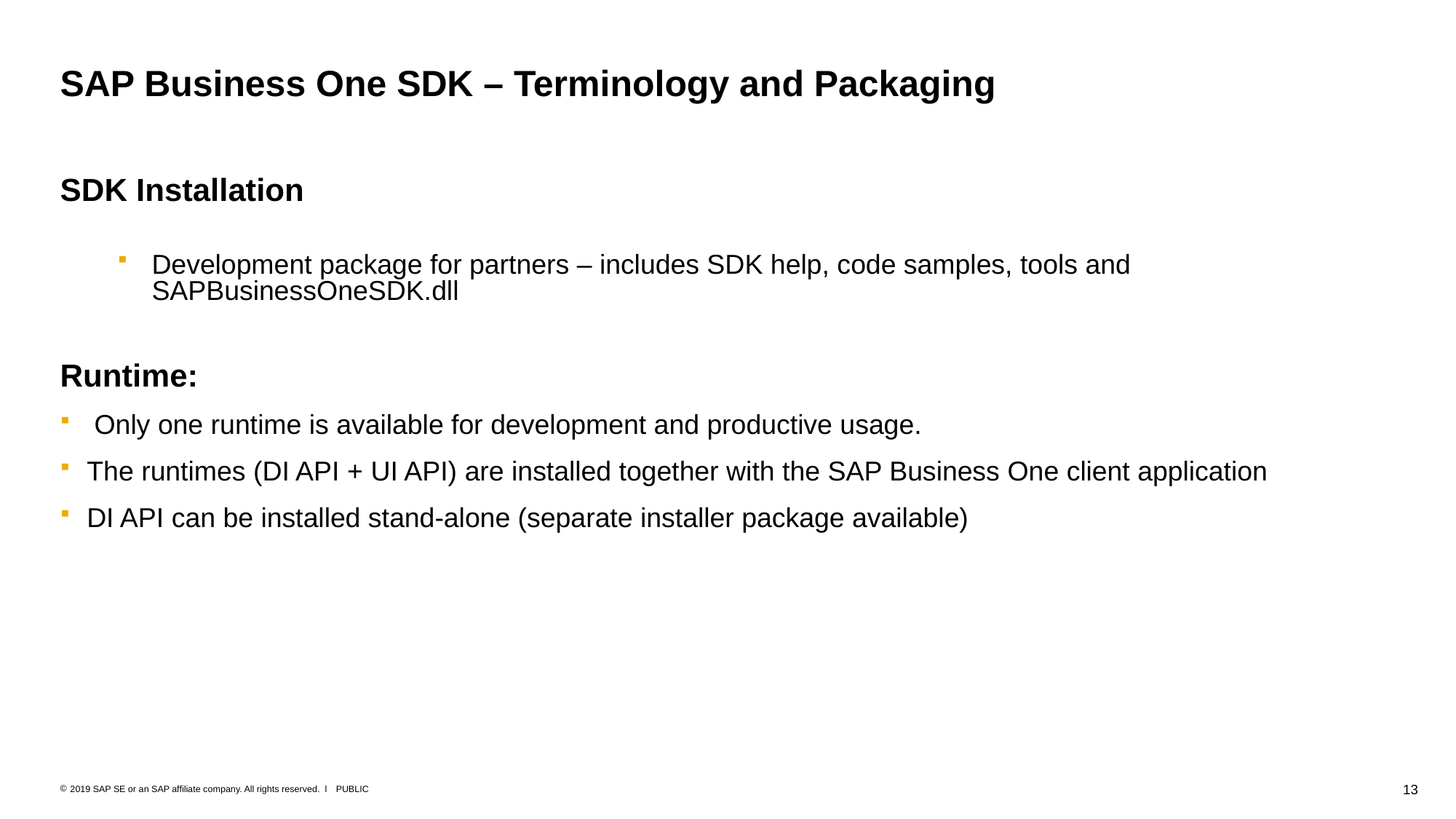

# SAP Business One SDK – Terminology and Packaging
SDK Installation
Development package for partners – includes SDK help, code samples, tools and SAPBusinessOneSDK.dll

Runtime:
Only one runtime is available for development and productive usage.
The runtimes (DI API + UI API) are installed together with the SAP Business One client application
DI API can be installed stand-alone (separate installer package available)